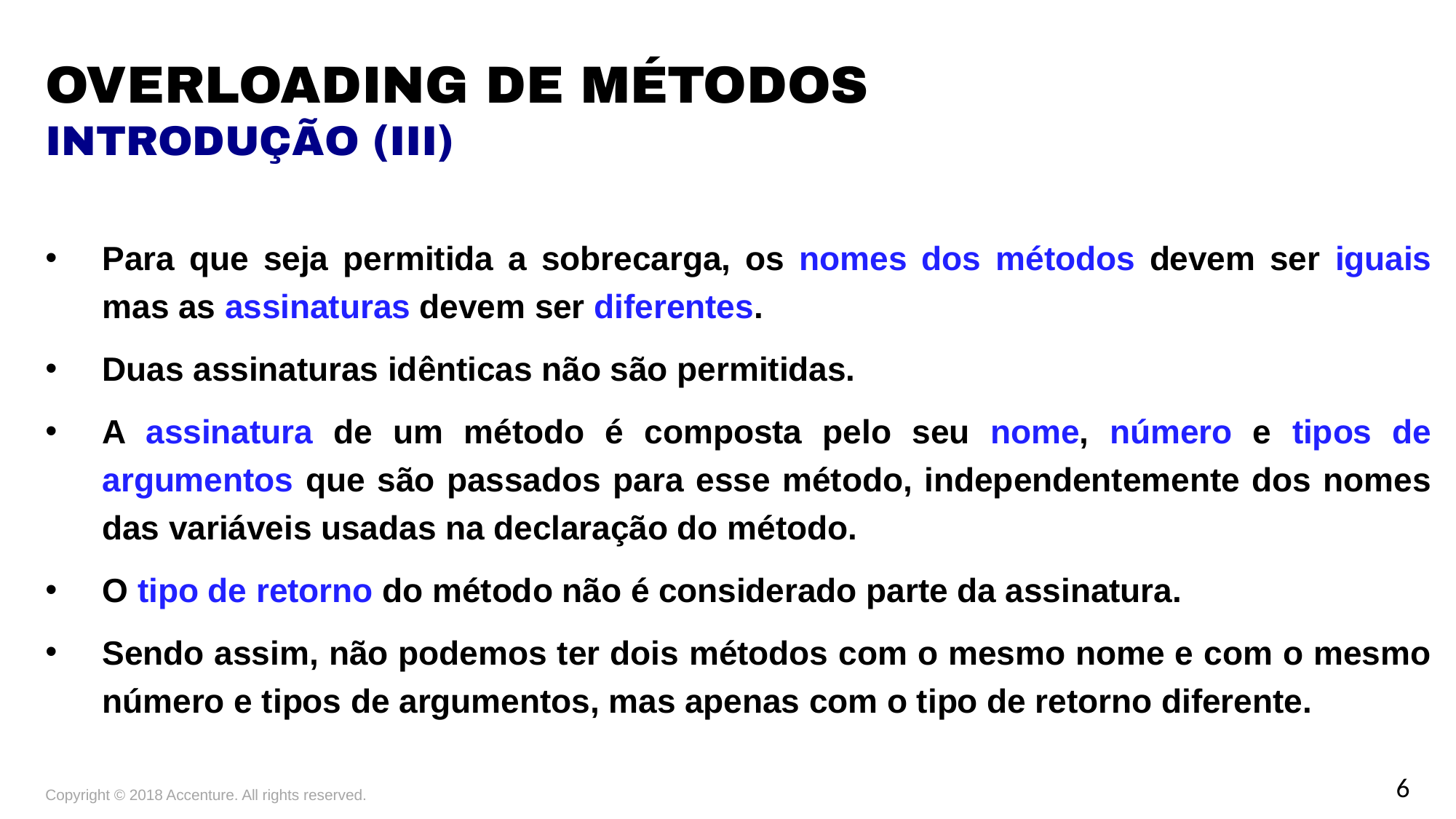

# Overloading de Métodos Introdução (Iii)
Para que seja permitida a sobrecarga, os nomes dos métodos devem ser iguais mas as assinaturas devem ser diferentes.
Duas assinaturas idênticas não são permitidas.
A assinatura de um método é composta pelo seu nome, número e tipos de argumentos que são passados para esse método, independentemente dos nomes das variáveis usadas na declaração do método.
O tipo de retorno do método não é considerado parte da assinatura.
Sendo assim, não podemos ter dois métodos com o mesmo nome e com o mesmo número e tipos de argumentos, mas apenas com o tipo de retorno diferente.
Copyright © 2018 Accenture. All rights reserved.
6